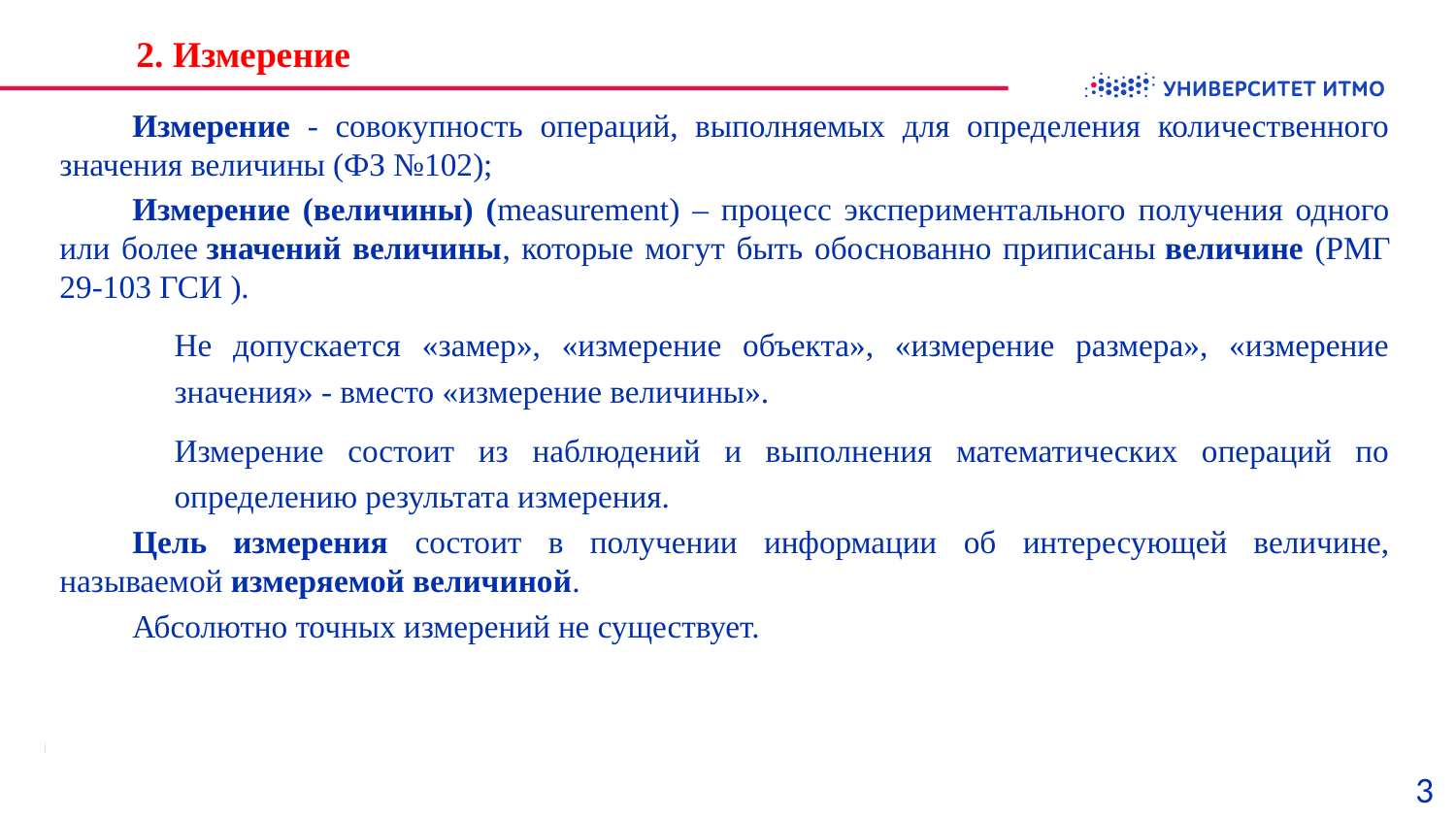

# 2. Измерение
Измерение - совокупность операций, выполняемых для определения количественного значения величины (ФЗ №102);
Измерение (величины) (measurement) – процесс экспериментального получения одного или более значений величины, которые могут быть обоснованно приписаны величине (РМГ 29-103 ГСИ ).
Не допускается «замер», «измерение объекта», «измерение размера», «измерение значения» - вместо «измерение величины».
Измерение состоит из наблюдений и выполнения математических операций по определению результата измерения.
Цель измерения состоит в получении информации об интересующей величине, называемой измеряемой величиной.
Абсолютно точных измерений не существует.
3